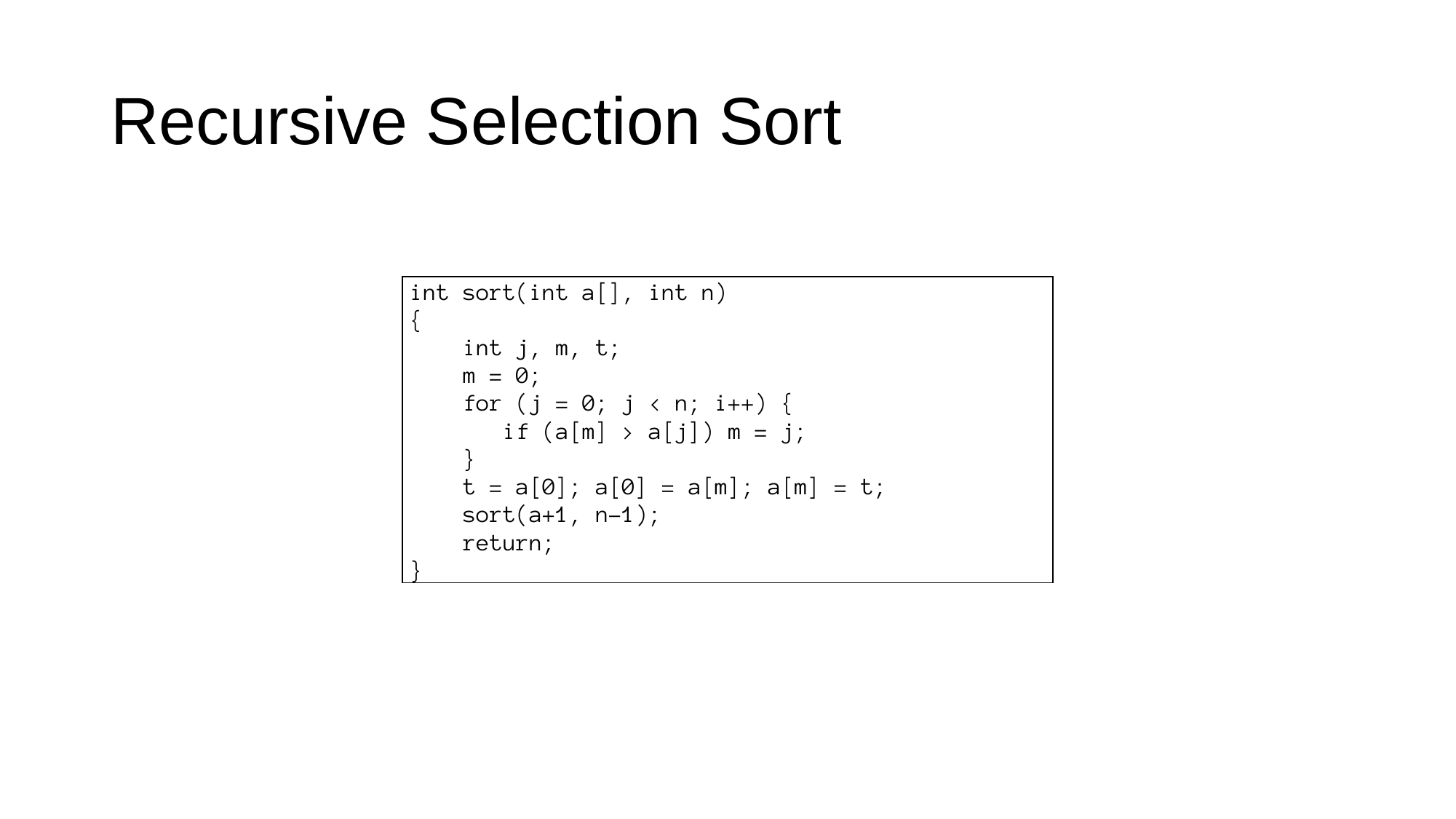

# Recursive Selection Sort
| int sort(int a[], int n) { int j, m, t; m = 0; for (j = 0; j < n; i++) { if (a[m] > a[j]) m = j; } t = a[0]; a[0] = a[m]; a[m] = t; sort(a+1, n-1); return; } |
| --- |